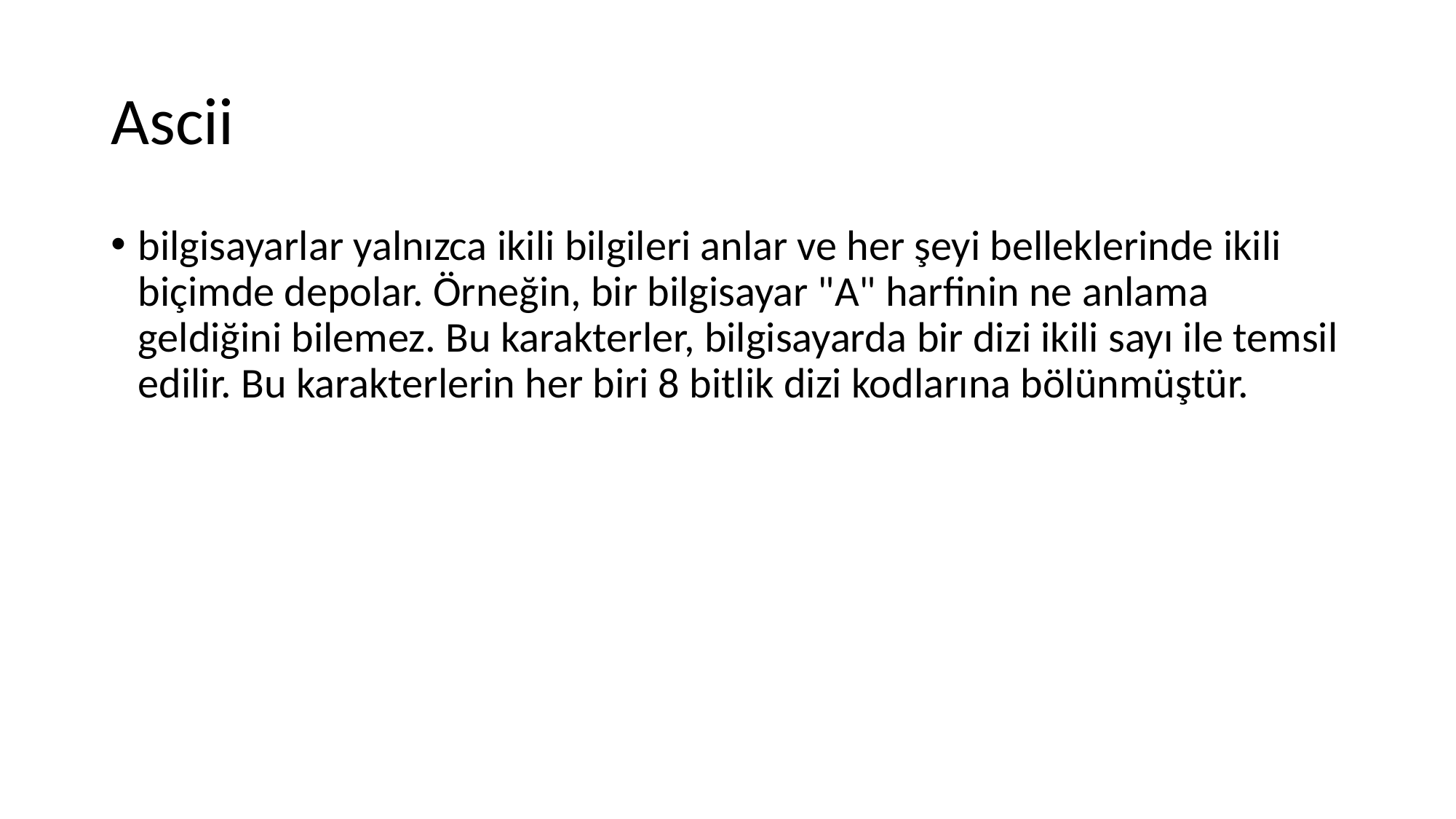

# Ascii
bilgisayarlar yalnızca ikili bilgileri anlar ve her şeyi belleklerinde ikili biçimde depolar. Örneğin, bir bilgisayar "A" harfinin ne anlama geldiğini bilemez. Bu karakterler, bilgisayarda bir dizi ikili sayı ile temsil edilir. Bu karakterlerin her biri 8 bitlik dizi kodlarına bölünmüştür.